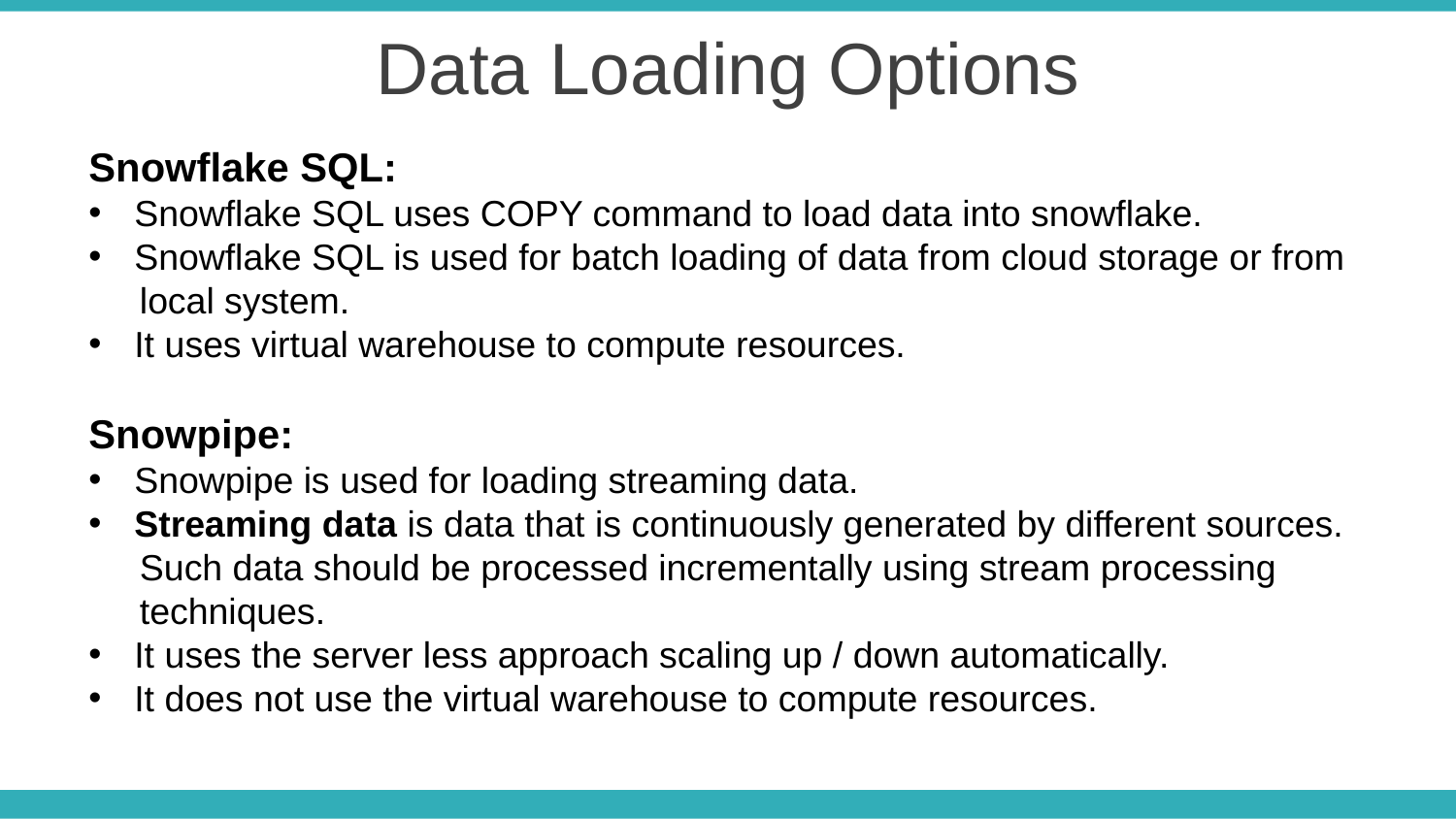

Data Loading Options

Snowflake SQL:
Snowflake SQL uses COPY command to load data into snowflake.
Snowflake SQL is used for batch loading of data from cloud storage or from
     local system.
It uses virtual warehouse to compute resources.

Snowpipe:
Snowpipe is used for loading streaming data.
Streaming data is data that is continuously generated by different sources.
     Such data should be processed incrementally using stream processing
     techniques.
It uses the server less approach scaling up / down automatically.
It does not use the virtual warehouse to compute resources.